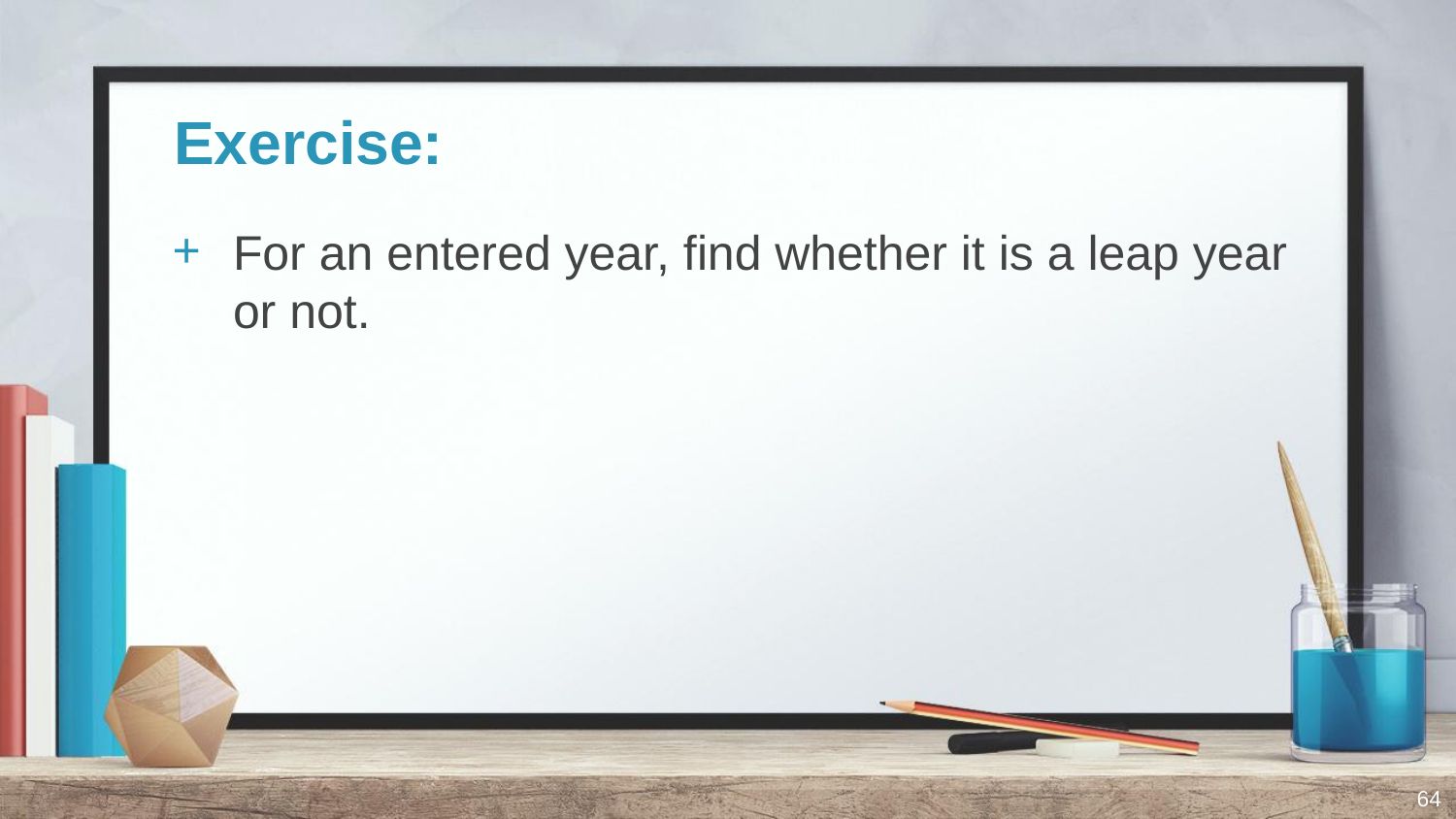

# Exercise:

For an entered year, find whether it is a leap year or not.

64